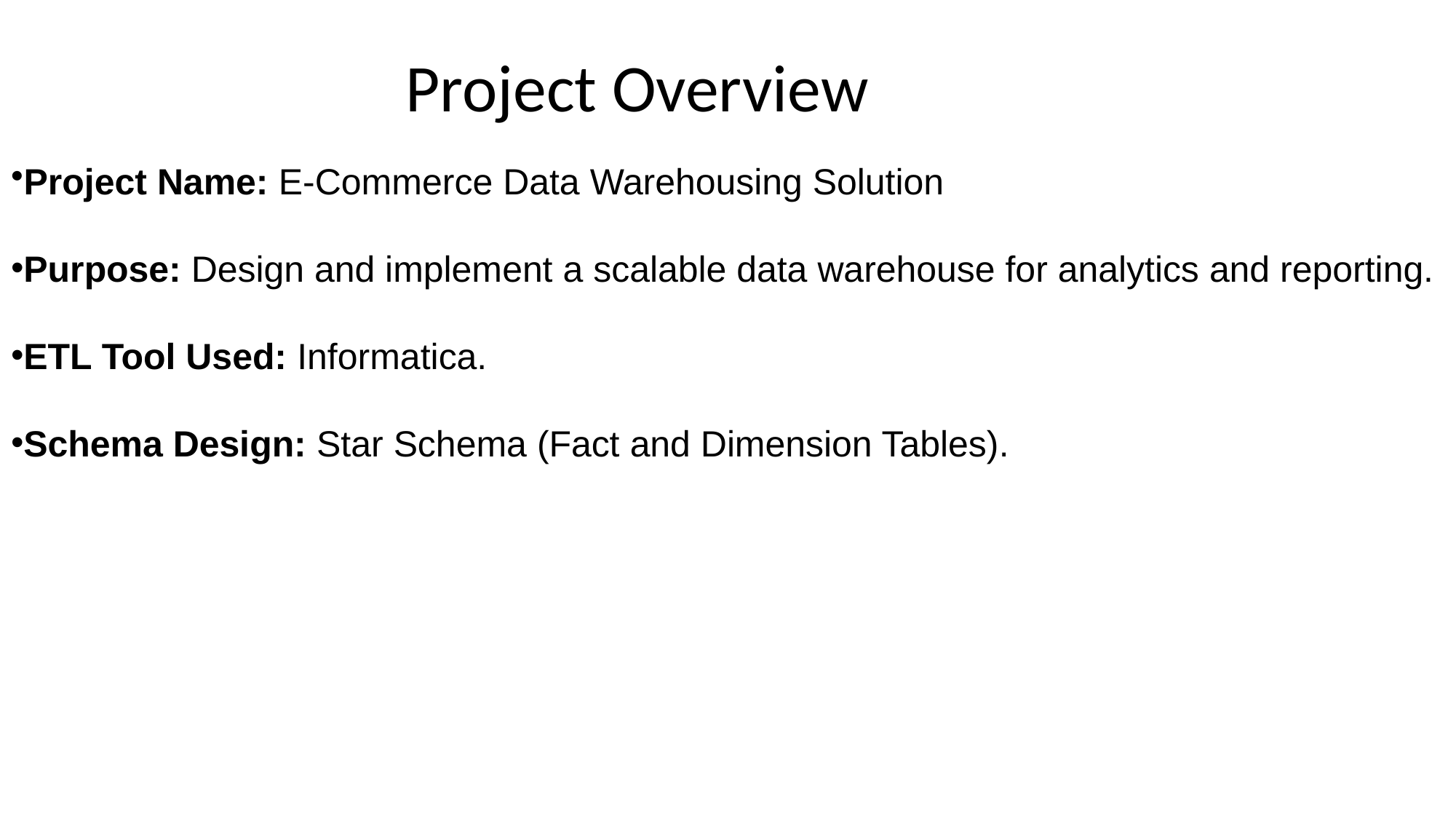

# Project Overview
Project Name: E-Commerce Data Warehousing Solution

Purpose: Design and implement a scalable data warehouse for analytics and reporting.

ETL Tool Used: Informatica.

Schema Design: Star Schema (Fact and Dimension Tables).